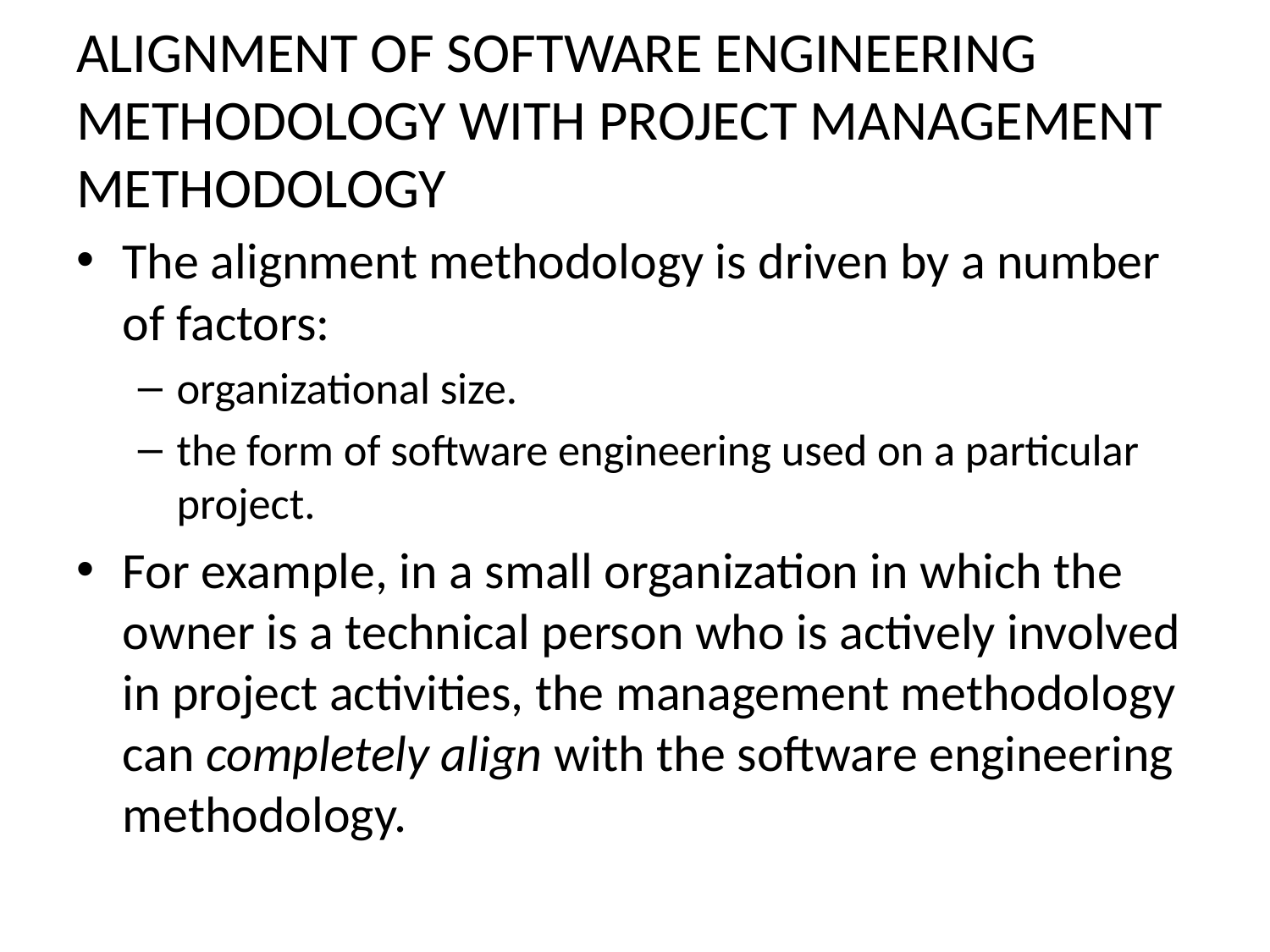

# ALIGNMENT OF SOFTWARE ENGINEERING METHODOLOGY WITH PROJECT MANAGEMENT METHODOLOGY
The alignment methodology is driven by a number of factors:
organizational size.
the form of software engineering used on a particular project.
For example, in a small organization in which the owner is a technical person who is actively involved in project activities, the management methodology can completely align with the software engineering methodology.